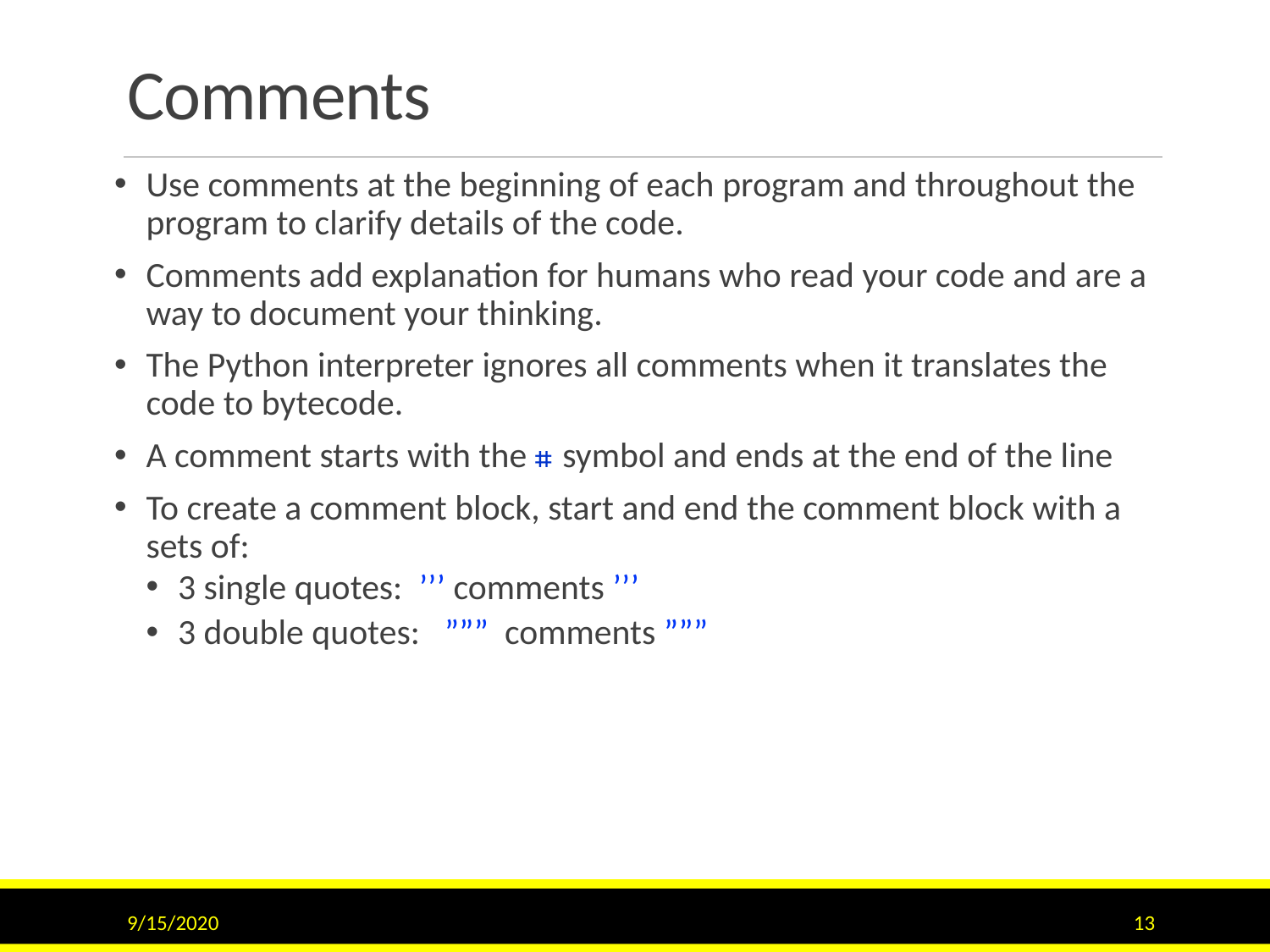

# Comments
Use comments at the beginning of each program and throughout the program to clarify details of the code.
Comments add explanation for humans who read your code and are a way to document your thinking.
The Python interpreter ignores all comments when it translates the code to bytecode.
A comment starts with the # symbol and ends at the end of the line
To create a comment block, start and end the comment block with a sets of:
3 single quotes:  ’’’ comments ’’’
3 double quotes:   ”””  comments ”””

9/15/2020
13